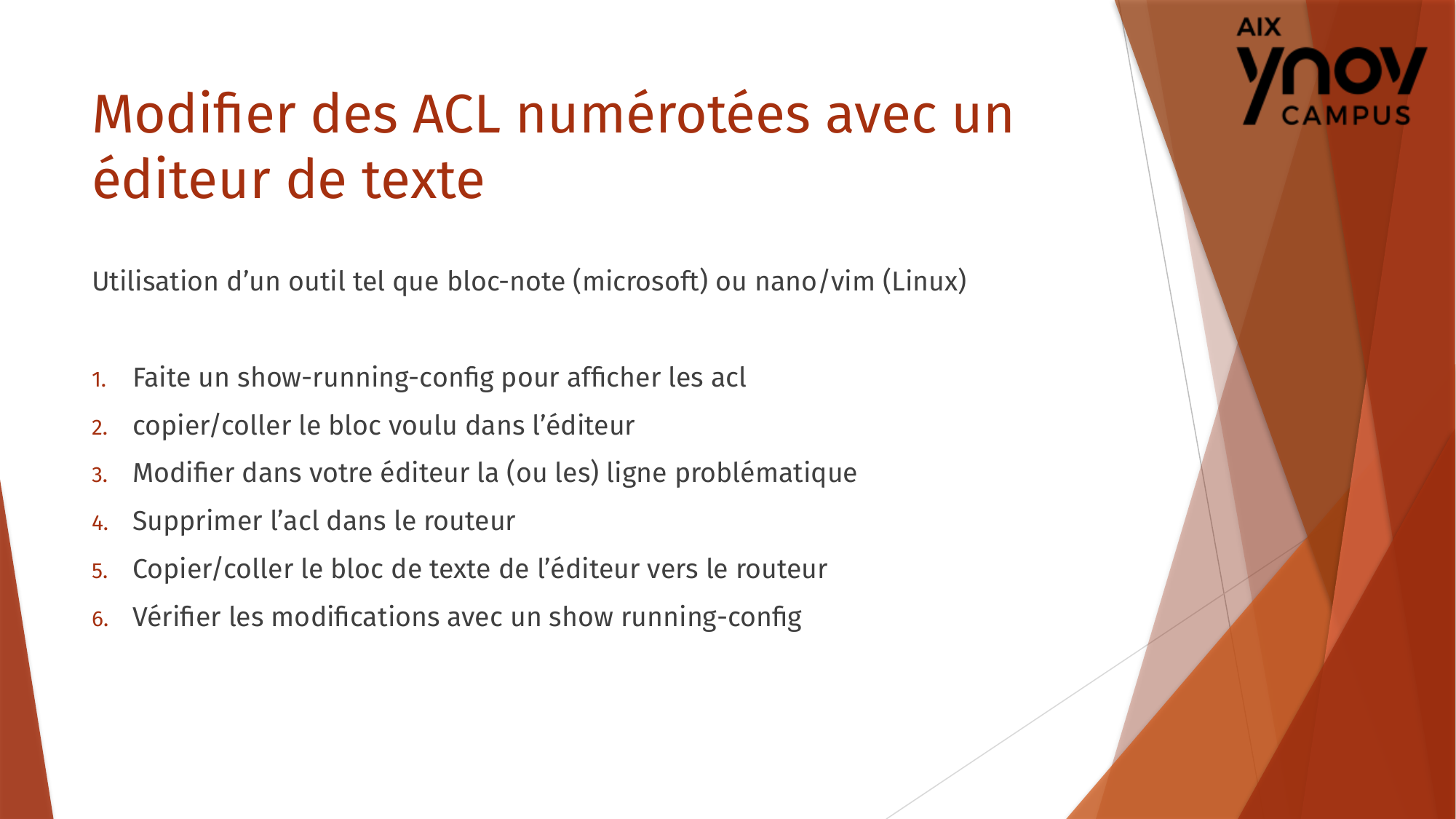

# Modifier des ACL numérotées avec un éditeur de texte
Utilisation d’un outil tel que bloc-note (microsoft) ou nano/vim (Linux)

Faite un show-running-config pour afficher les acl
copier/coller le bloc voulu dans l’éditeur
Modifier dans votre éditeur la (ou les) ligne problématique
Supprimer l’acl dans le routeur
Copier/coller le bloc de texte de l’éditeur vers le routeur
Vérifier les modifications avec un show running-config